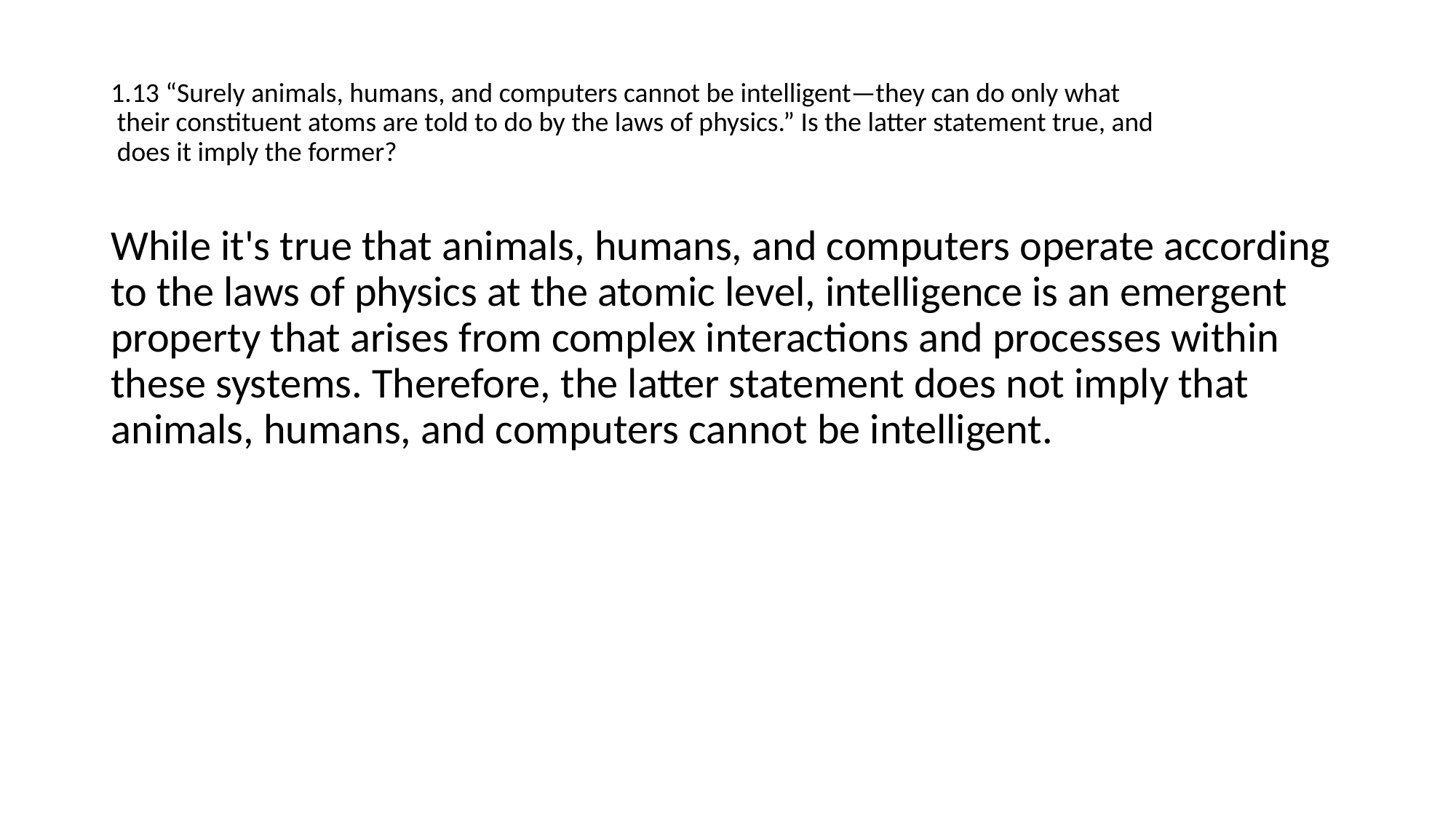

# 1.13 “Surely animals, humans, and computers cannot be intelligent—they can do only what their constituent atoms are told to do by the laws of physics.” Is the latter statement true, and does it imply the former?
While it's true that animals, humans, and computers operate according to the laws of physics at the atomic level, intelligence is an emergent property that arises from complex interactions and processes within these systems. Therefore, the latter statement does not imply that animals, humans, and computers cannot be intelligent.